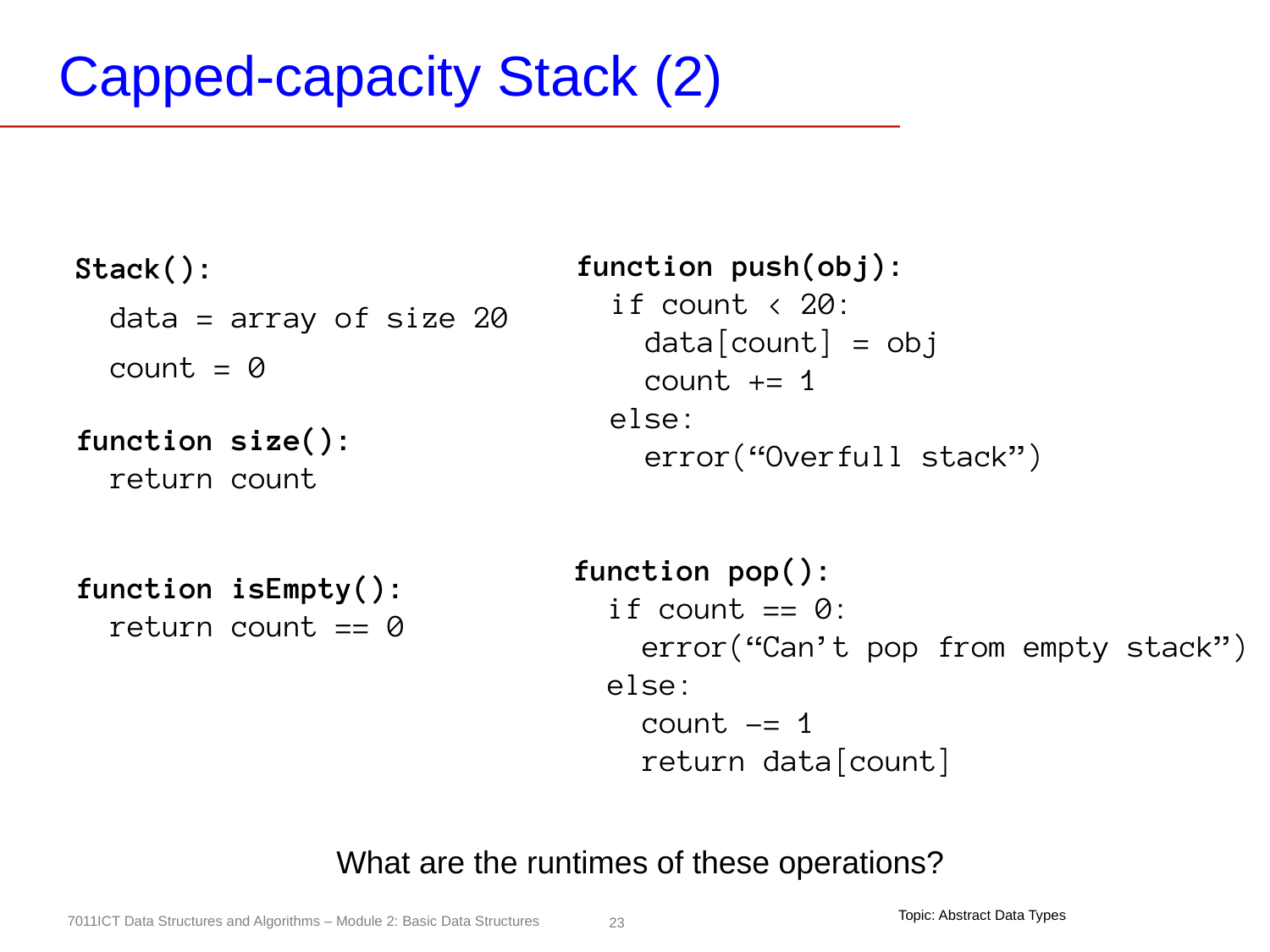

# Capped-capacity Stack (2)
function push(obj):
  if count < 20:
    data[count] = obj
    count += 1
  else:
    error(“Overfull stack”)
Stack():
  data = array of size 20
  count = 0

function size():
  return count
function pop():
  if count == 0:
    error(“Can’t pop from empty stack”)
  else:
    count -= 1
    return data[count]

function isEmpty():
  return count == 0
What are the runtimes of these operations?
Topic: Abstract Data Types